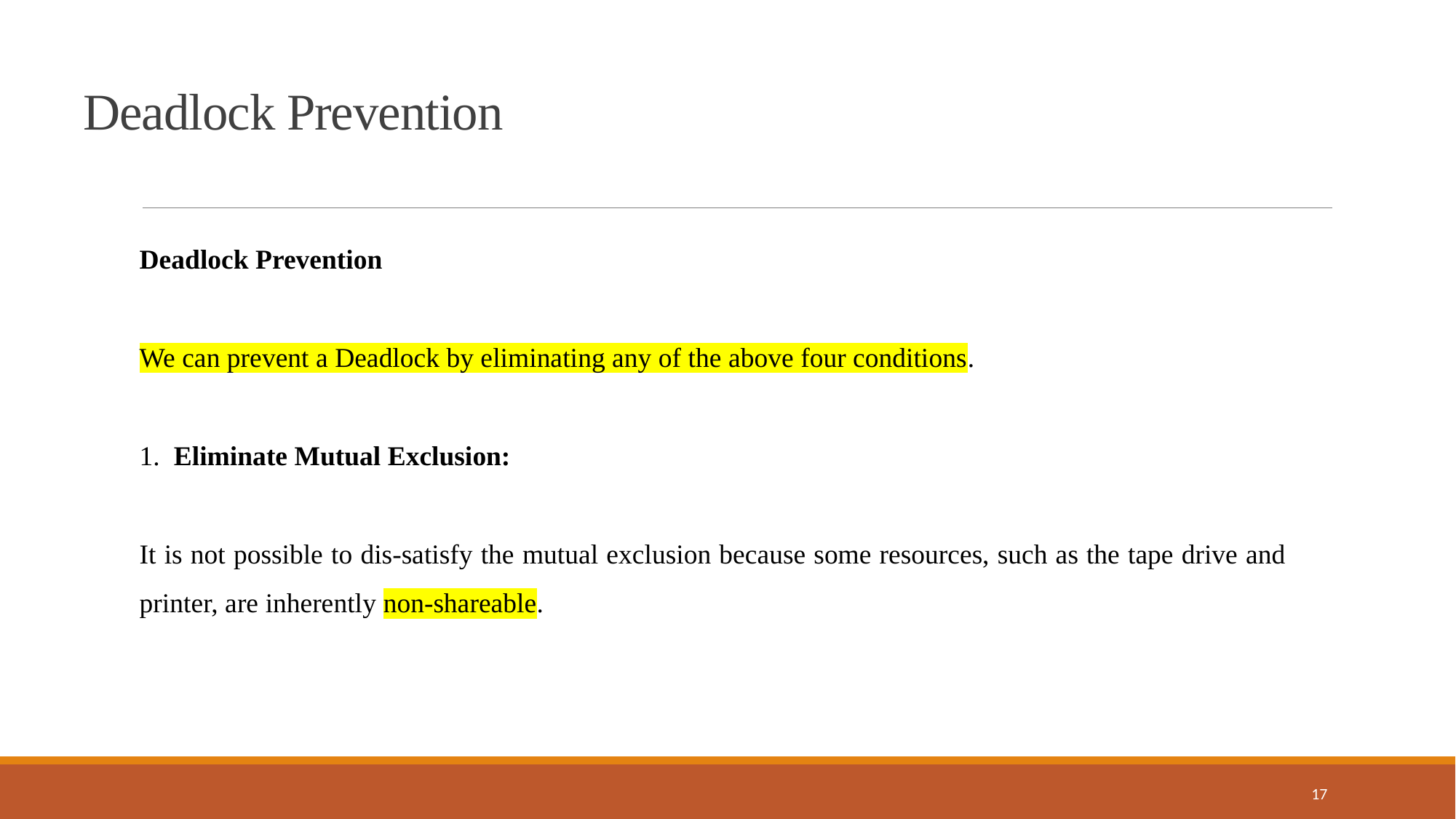

Deadlock Prevention
Deadlock Prevention

We can prevent a Deadlock by eliminating any of the above four conditions.

1.  Eliminate Mutual Exclusion:

It is not possible to dis-satisfy the mutual exclusion because some resources, such as the tape drive and printer, are inherently non-shareable.
17